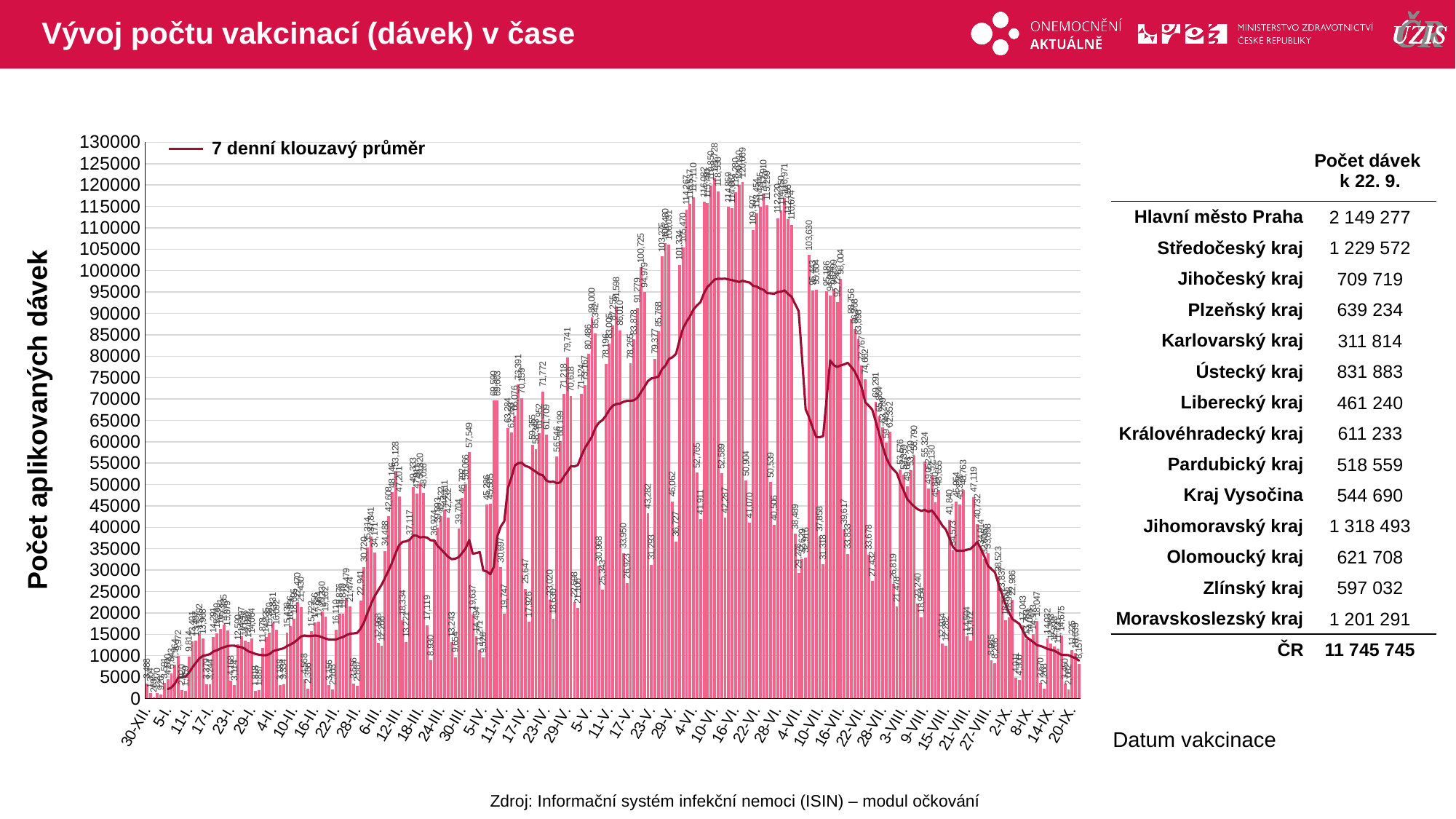

# Vývoj počtu vakcinací (dávek) v čase

### Chart

| Category | celkem |
|---|---|
| 30-XII. | 3488.0 |
| 31-XII. | 1304.0 |
| 1-I. | 263.0 |
| 2-I. | 1270.0 |
| 3-I. | 920.0 |
| 4-I. | 3591.0 |
| 5-I. | 4500.0 |
| 6-I. | 5843.0 |
| 7-I. | 7964.0 |
| 8-I. | 9972.0 |
| 9-I. | 2020.0 |
| 10-I. | 1759.0 |
| 11-I. | 9814.0 |
| 12-I. | 13401.0 |
| 13-I. | 13497.0 |
| 14-I. | 15192.0 |
| 15-I. | 13968.0 |
| 16-I. | 3379.0 |
| 17-I. | 3244.0 |
| 18-I. | 14291.0 |
| 19-I. | 15269.0 |
| 20-I. | 16281.0 |
| 21-I. | 17335.0 |
| 22-I. | 15879.0 |
| 23-I. | 4168.0 |
| 24-I. | 3114.0 |
| 25-I. | 12590.0 |
| 26-I. | 14497.0 |
| 27-I. | 13535.0 |
| 28-I. | 13180.0 |
| 29-I. | 14064.0 |
| 30-I. | 1818.0 |
| 31-I. | 1887.0 |
| 1-II. | 11878.0 |
| 2-II. | 14335.0 |
| 3-II. | 15380.0 |
| 4-II. | 17831.0 |
| 5-II. | 16092.0 |
| 6-II. | 3188.0 |
| 7-II. | 3334.0 |
| 8-II. | 15438.0 |
| 9-II. | 16996.0 |
| 10-II. | 18695.0 |
| 11-II. | 22470.0 |
| 12-II. | 21430.0 |
| 13-II. | 4568.0 |
| 14-II. | 2366.0 |
| 15-II. | 15722.0 |
| 16-II. | 17756.0 |
| 17-II. | 17964.0 |
| 18-II. | 20330.0 |
| 19-II. | 19162.0 |
| 20-II. | 3156.0 |
| 21-II. | 2103.0 |
| 22-II. | 16110.0 |
| 23-II. | 19876.0 |
| 24-II. | 19870.0 |
| 25-II. | 23479.0 |
| 26-II. | 21474.0 |
| 27-II. | 3556.0 |
| 28-II. | 2887.0 |
| 1-III. | 22941.0 |
| 2-III. | 30720.0 |
| 3-III. | 35314.0 |
| 4-III. | 37841.0 |
| 5-III. | 34171.0 |
| 6-III. | 12968.0 |
| 7-III. | 12266.0 |
| 8-III. | 34488.0 |
| 9-III. | 42608.0 |
| 10-III. | 48146.0 |
| 11-III. | 53128.0 |
| 12-III. | 47201.0 |
| 13-III. | 18334.0 |
| 14-III. | 13221.0 |
| 15-III. | 37117.0 |
| 16-III. | 49333.0 |
| 17-III. | 47911.0 |
| 18-III. | 50320.0 |
| 19-III. | 48016.0 |
| 20-III. | 17119.0 |
| 21-III. | 8930.0 |
| 22-III. | 36974.0 |
| 23-III. | 39893.0 |
| 24-III. | 42522.0 |
| 25-III. | 44111.0 |
| 26-III. | 42232.0 |
| 27-III. | 13243.0 |
| 28-III. | 9654.0 |
| 29-III. | 39704.0 |
| 30-III. | 46792.0 |
| 31-III. | 50066.0 |
| 1-IV. | 57549.0 |
| 2-IV. | 19637.0 |
| 3-IV. | 14494.0 |
| 4-IV. | 11271.0 |
| 5-IV. | 9526.0 |
| 6-IV. | 45286.0 |
| 7-IV. | 45505.0 |
| 8-IV. | 69590.0 |
| 9-IV. | 69603.0 |
| 10-IV. | 30697.0 |
| 11-IV. | 19747.0 |
| 12-IV. | 63284.0 |
| 13-IV. | 62160.0 |
| 14-IV. | 66076.0 |
| 15-IV. | 73391.0 |
| 16-IV. | 70159.0 |
| 17-IV. | 25647.0 |
| 18-IV. | 17926.0 |
| 19-IV. | 59355.0 |
| 20-IV. | 58343.0 |
| 21-IV. | 61952.0 |
| 22-IV. | 71772.0 |
| 23-IV. | 61709.0 |
| 24-IV. | 23020.0 |
| 25-IV. | 18630.0 |
| 26-IV. | 56546.0 |
| 27-IV. | 60199.0 |
| 28-IV. | 71218.0 |
| 29-IV. | 79741.0 |
| 30-IV. | 70618.0 |
| 1-V. | 22598.0 |
| 2-V. | 21106.0 |
| 3-V. | 71124.0 |
| 4-V. | 73167.0 |
| 5-V. | 80486.0 |
| 6-V. | 89000.0 |
| 7-V. | 85342.0 |
| 8-V. | 30968.0 |
| 9-V. | 25343.0 |
| 10-V. | 78196.0 |
| 11-V. | 83005.0 |
| 12-V. | 87255.0 |
| 13-V. | 91598.0 |
| 14-V. | 86010.0 |
| 15-V. | 33950.0 |
| 16-V. | 26923.0 |
| 17-V. | 78265.0 |
| 18-V. | 83878.0 |
| 19-V. | 91279.0 |
| 20-V. | 100725.0 |
| 21-V. | 94979.0 |
| 22-V. | 43282.0 |
| 23-V. | 31293.0 |
| 24-V. | 79377.0 |
| 25-V. | 85768.0 |
| 26-V. | 103275.0 |
| 27-V. | 106480.0 |
| 28-V. | 106031.0 |
| 29-V. | 46062.0 |
| 30-V. | 36727.0 |
| 31-V. | 101334.0 |
| 1-VI. | 105470.0 |
| 2-VI. | 114267.0 |
| 3-VI. | 115537.0 |
| 4-VI. | 117110.0 |
| 5-VI. | 52765.0 |
| 6-VI. | 41911.0 |
| 7-VI. | 116082.0 |
| 8-VI. | 115780.0 |
| 9-VI. | 119850.0 |
| 10-VI. | 121728.0 |
| 11-VI. | 118530.0 |
| 12-VI. | 52589.0 |
| 13-VI. | 42287.0 |
| 14-VI. | 114859.0 |
| 15-VI. | 114667.0 |
| 16-VI. | 118280.0 |
| 17-VI. | 120110.0 |
| 18-VI. | 120669.0 |
| 19-VI. | 50904.0 |
| 20-VI. | 41070.0 |
| 21-VI. | 109507.0 |
| 22-VI. | 113454.0 |
| 23-VI. | 114945.0 |
| 24-VI. | 117910.0 |
| 25-VI. | 115299.0 |
| 26-VI. | 50539.0 |
| 27-VI. | 40506.0 |
| 28-VI. | 112220.0 |
| 29-VI. | 114150.0 |
| 30-VI. | 116971.0 |
| 1-VII. | 112056.0 |
| 2-VII. | 110674.0 |
| 3-VII. | 38489.0 |
| 4-VII. | 29276.0 |
| 5-VII. | 32629.0 |
| 6-VII. | 32916.0 |
| 7-VII. | 103630.0 |
| 8-VII. | 95443.0 |
| 9-VII. | 95604.0 |
| 10-VII. | 37858.0 |
| 11-VII. | 31318.0 |
| 12-VII. | 95186.0 |
| 13-VII. | 94092.0 |
| 14-VII. | 95699.0 |
| 15-VII. | 92724.0 |
| 16-VII. | 98004.0 |
| 17-VII. | 39617.0 |
| 18-VII. | 33833.0 |
| 19-VII. | 88756.0 |
| 20-VII. | 86368.0 |
| 21-VII. | 83898.0 |
| 22-VII. | 77767.0 |
| 23-VII. | 74662.0 |
| 24-VII. | 33678.0 |
| 25-VII. | 27432.0 |
| 26-VII. | 69291.0 |
| 27-VII. | 65864.0 |
| 28-VII. | 63289.0 |
| 29-VII. | 59740.0 |
| 30-VII. | 62352.0 |
| 31-VII. | 26819.0 |
| 1-VIII. | 21478.0 |
| 2-VIII. | 53576.0 |
| 3-VIII. | 52359.0 |
| 4-VIII. | 49671.0 |
| 5-VIII. | 53270.0 |
| 6-VIII. | 56790.0 |
| 7-VIII. | 22240.0 |
| 8-VIII. | 18954.0 |
| 9-VIII. | 55324.0 |
| 10-VIII. | 49052.0 |
| 11-VIII. | 52130.0 |
| 12-VIII. | 45840.0 |
| 13-VIII. | 48655.0 |
| 14-VIII. | 12914.0 |
| 15-VIII. | 12282.0 |
| 16-VIII. | 41840.0 |
| 17-VIII. | 34573.0 |
| 18-VIII. | 45954.0 |
| 19-VIII. | 45376.0 |
| 20-VIII. | 48763.0 |
| 21-VIII. | 14504.0 |
| 22-VIII. | 13472.0 |
| 23-VIII. | 47119.0 |
| 24-VIII. | 40732.0 |
| 25-VIII. | 34914.0 |
| 26-VIII. | 32605.0 |
| 27-VIII. | 33898.0 |
| 28-VIII. | 8985.0 |
| 29-VIII. | 8266.0 |
| 30-VIII. | 28523.0 |
| 31-VIII. | 23837.0 |
| 1-IX. | 18360.0 |
| 2-IX. | 18998.0 |
| 3-IX. | 22986.0 |
| 4-IX. | 4911.0 |
| 5-IX. | 4300.0 |
| 6-IX. | 17043.0 |
| 7-IX. | 13783.0 |
| 8-IX. | 14073.0 |
| 9-IX. | 14973.0 |
| 10-IX. | 18047.0 |
| 11-IX. | 3670.0 |
| 12-IX. | 2268.0 |
| 13-IX. | 14032.0 |
| 14-IX. | 12783.0 |
| 15-IX. | 12213.0 |
| 16-IX. | 11720.0 |
| 17-IX. | 14675.0 |
| 18-IX. | 3450.0 |
| 19-IX. | 2082.0 |
| 20-IX. | 11225.0 |
| 21-IX. | 10639.0 |
| 22-IX. | 8157.0 |
7 denní klouzavý průměr
|  | Počet dávek k 22. 9. |
| --- | --- |
| Hlavní město Praha | 2 149 277 |
| Středočeský kraj | 1 229 572 |
| Jihočeský kraj | 709 719 |
| Plzeňský kraj | 639 234 |
| Karlovarský kraj | 311 814 |
| Ústecký kraj | 831 883 |
| Liberecký kraj | 461 240 |
| Královéhradecký kraj | 611 233 |
| Pardubický kraj | 518 559 |
| Kraj Vysočina | 544 690 |
| Jihomoravský kraj | 1 318 493 |
| Olomoucký kraj | 621 708 |
| Zlínský kraj | 597 032 |
| Moravskoslezský kraj | 1 201 291 |
| ČR | 11 745 745 |
Počet aplikovaných dávek
Datum vakcinace
Zdroj: Informační systém infekční nemoci (ISIN) – modul očkování